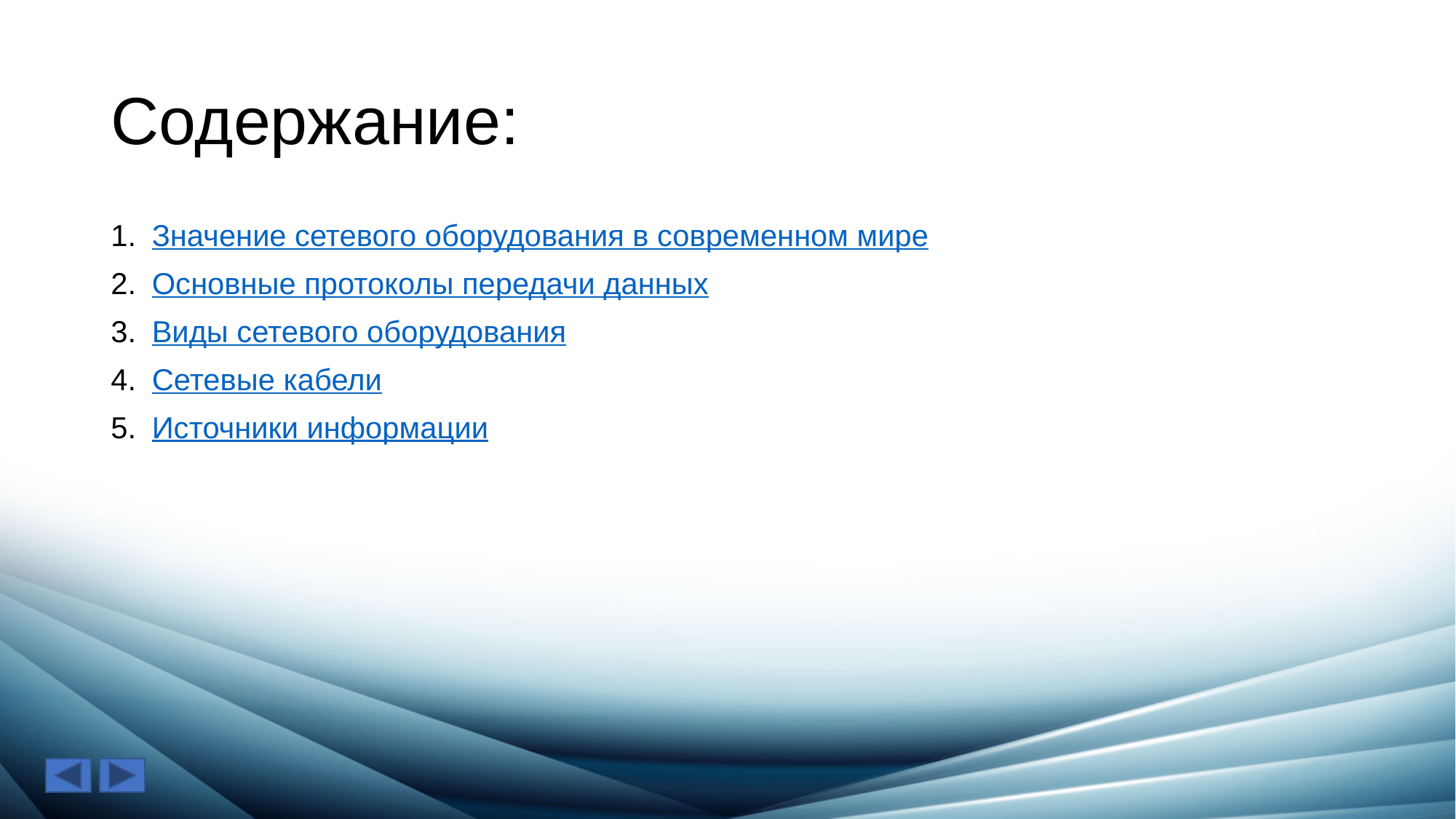

# Содержание:
Значение сетевого оборудования в современном мире
Основные протоколы передачи данных
Виды сетевого оборудования
Сетевые кабели
Источники информации